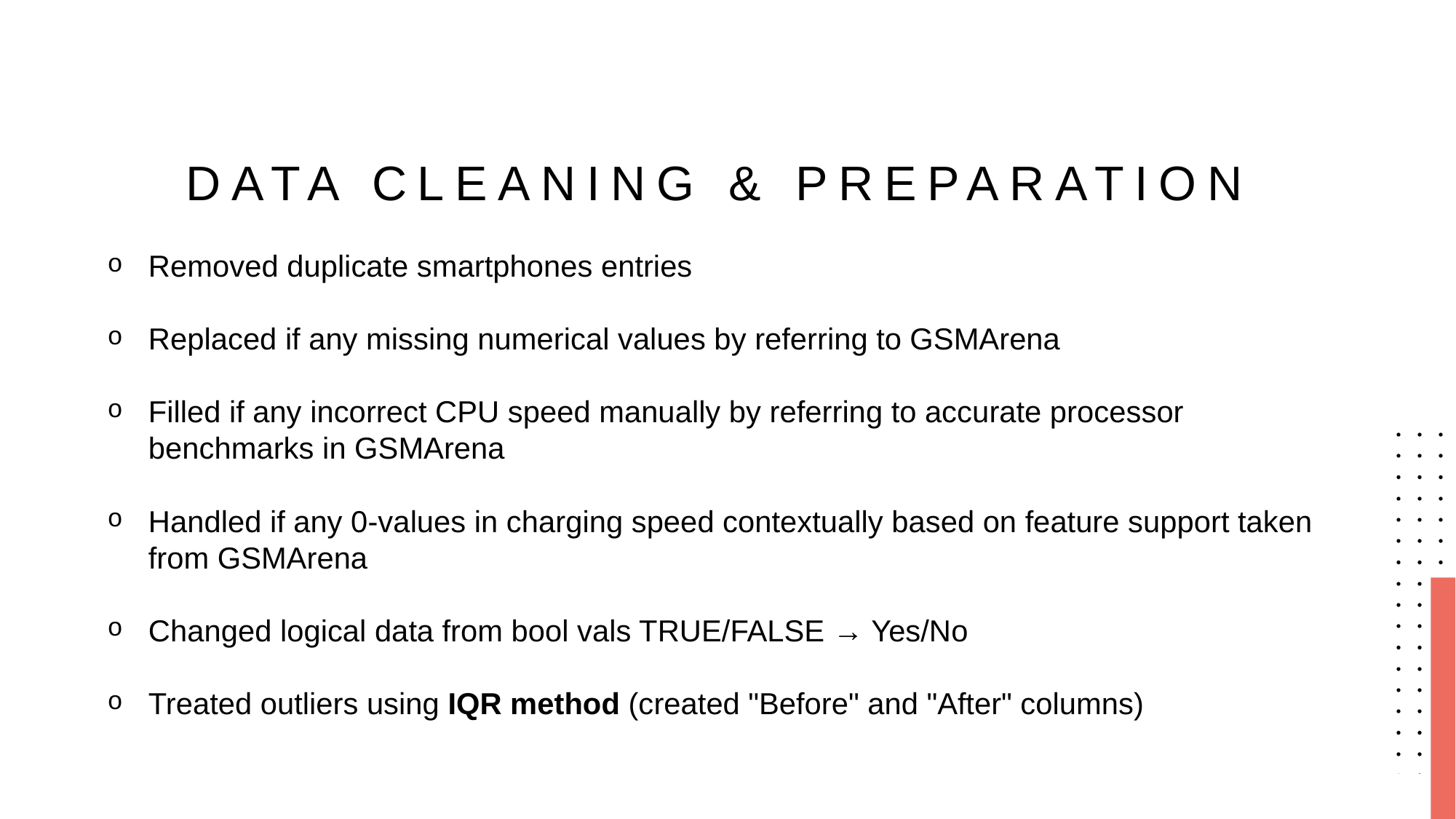

# Data Cleaning & Preparation
Removed duplicate smartphones entries

Replaced if any missing numerical values by referring to GSMArena

Filled if any incorrect CPU speed manually by referring to accurate processor benchmarks in GSMArena

Handled if any 0-values in charging speed contextually based on feature support taken from GSMArena

Changed logical data from bool vals TRUE/FALSE → Yes/No

Treated outliers using IQR method (created "Before" and "After" columns)